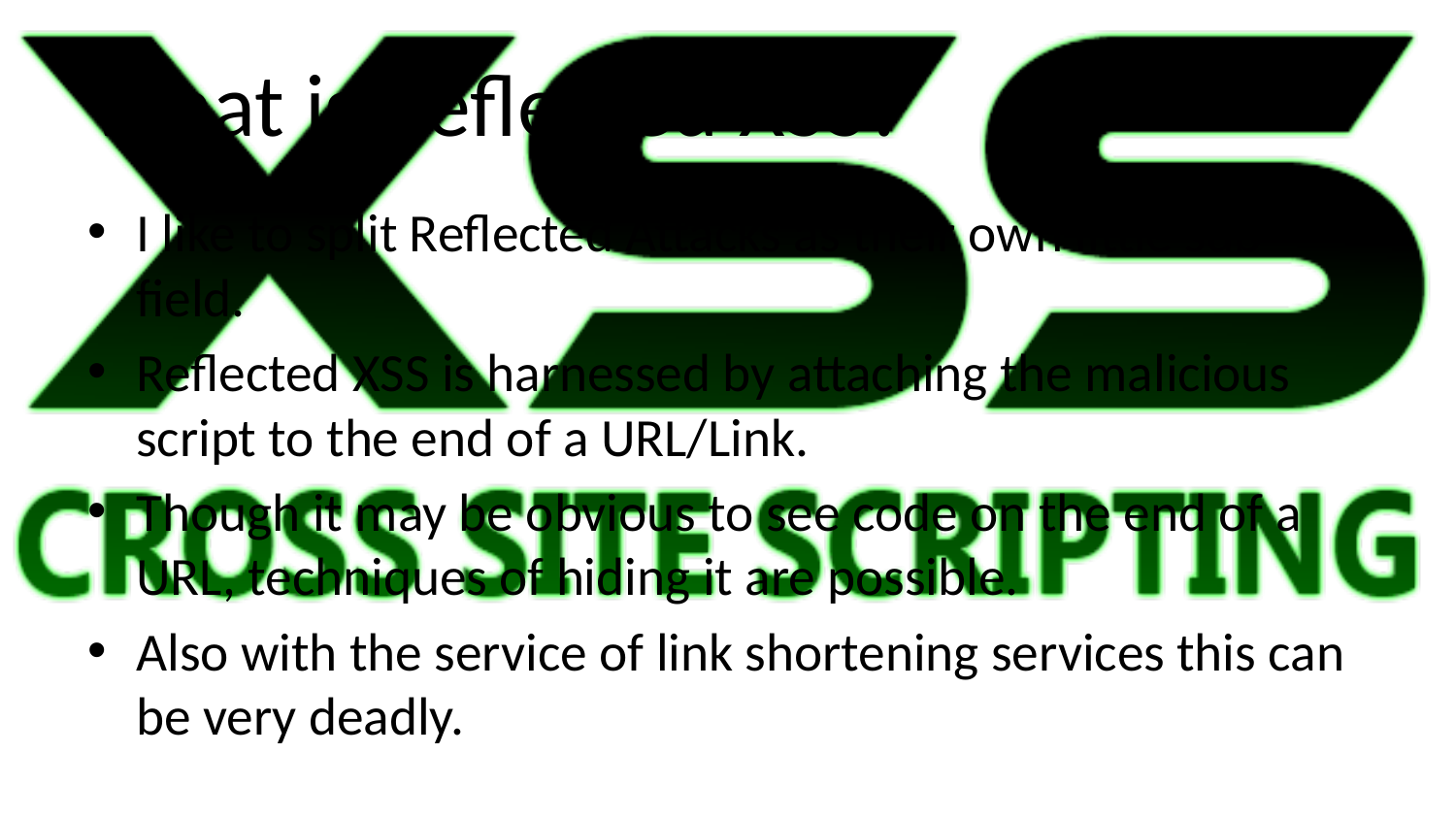

# What is Reflected XSS?
I like to split Reflected Attacks as their own little sub field.
Reflected XSS is harnessed by attaching the malicious script to the end of a URL/Link.
Though it may be obvious to see code on the end of a URL, techniques of hiding it are possible.
Also with the service of link shortening services this can be very deadly.